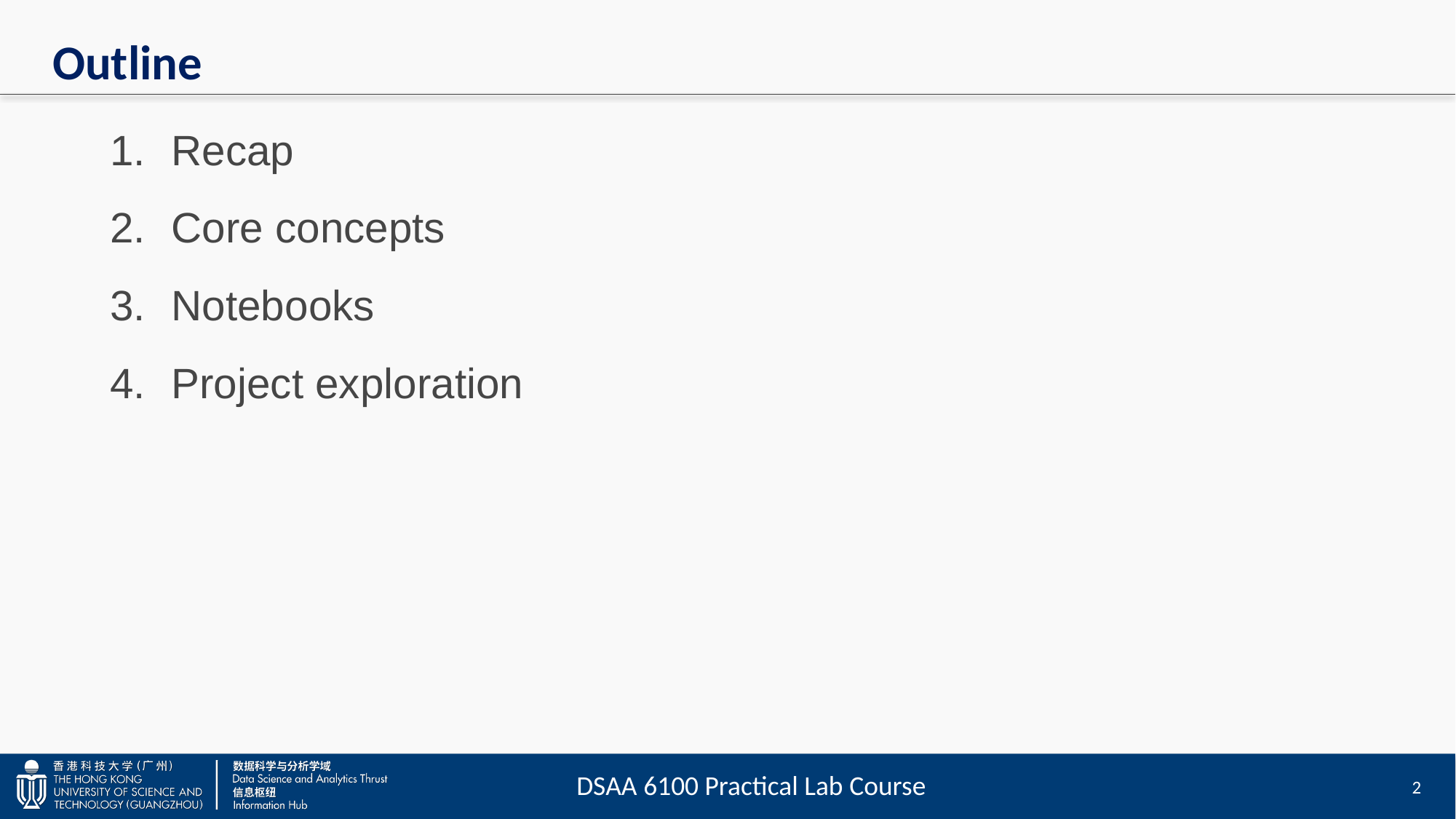

# Outline
Recap
Core concepts
Notebooks
Project exploration